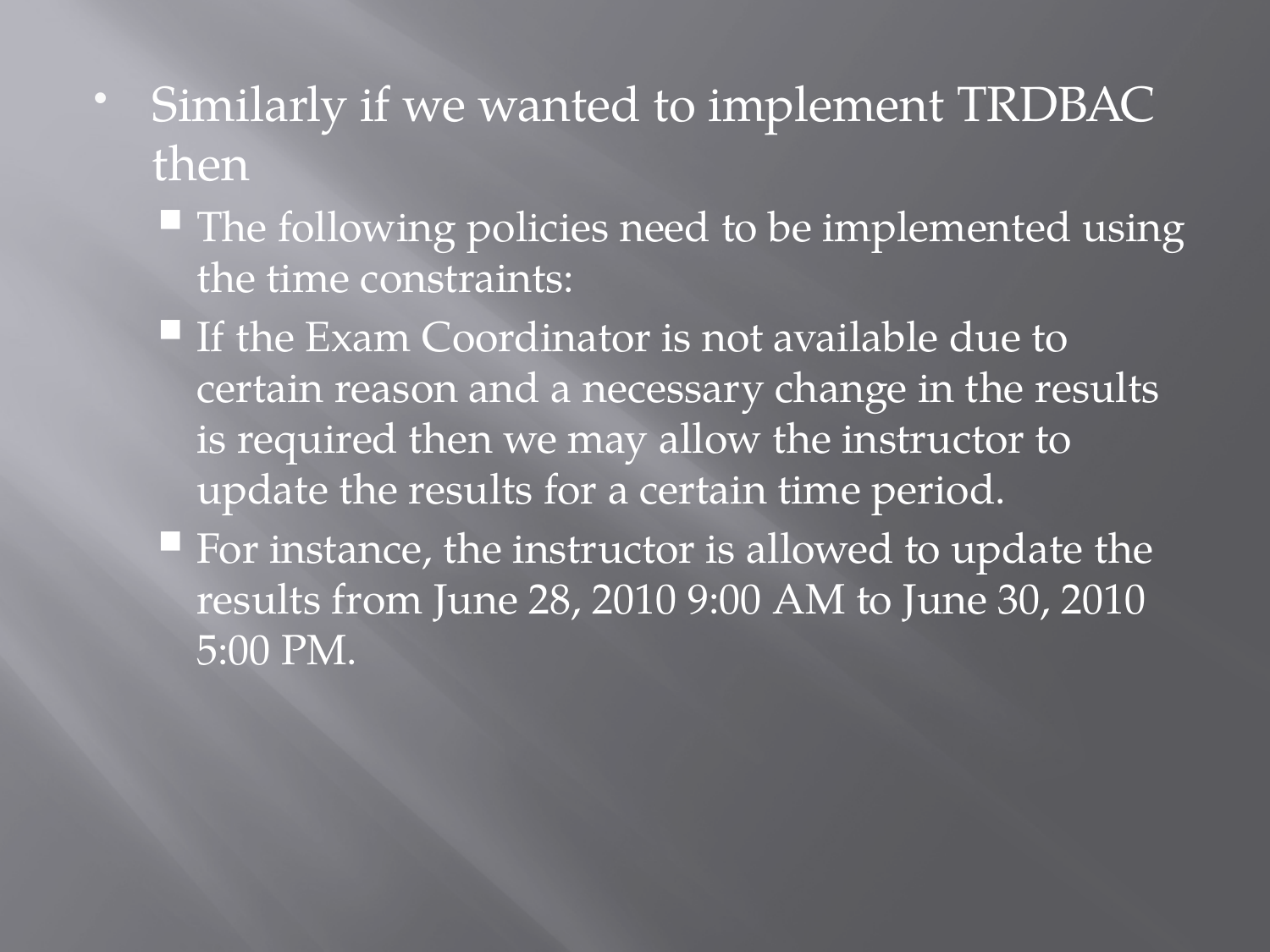

Similarly if we wanted to implement TRDBAC then
The following policies need to be implemented using the time constraints:
If the Exam Coordinator is not available due to certain reason and a necessary change in the results is required then we may allow the instructor to update the results for a certain time period.
For instance, the instructor is allowed to update the results from June 28, 2010 9:00 AM to June 30, 2010 5:00 PM.